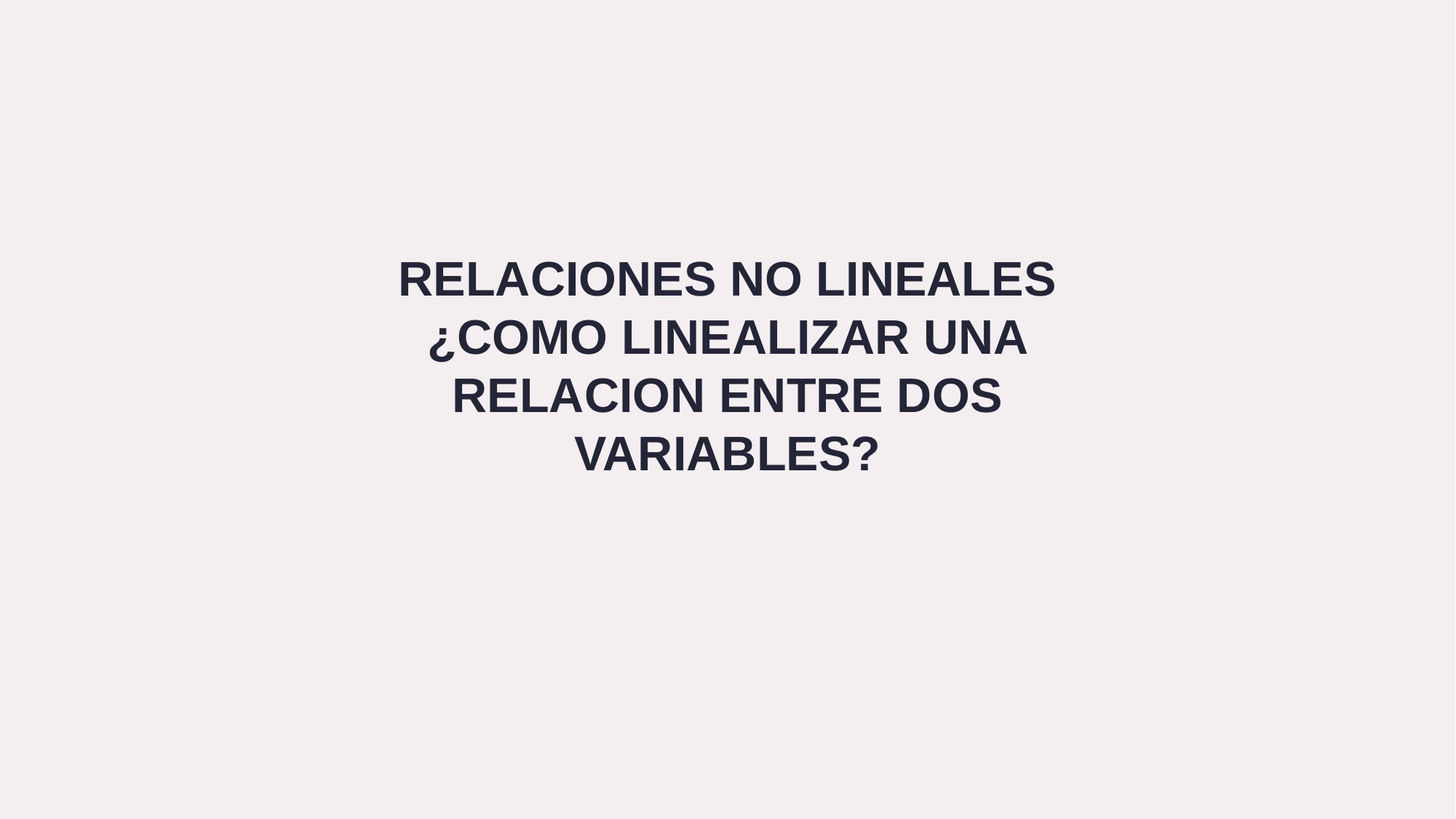

RELACIONES NO LINEALES
¿COMO LINEALIZAR UNA RELACION ENTRE DOS VARIABLES?